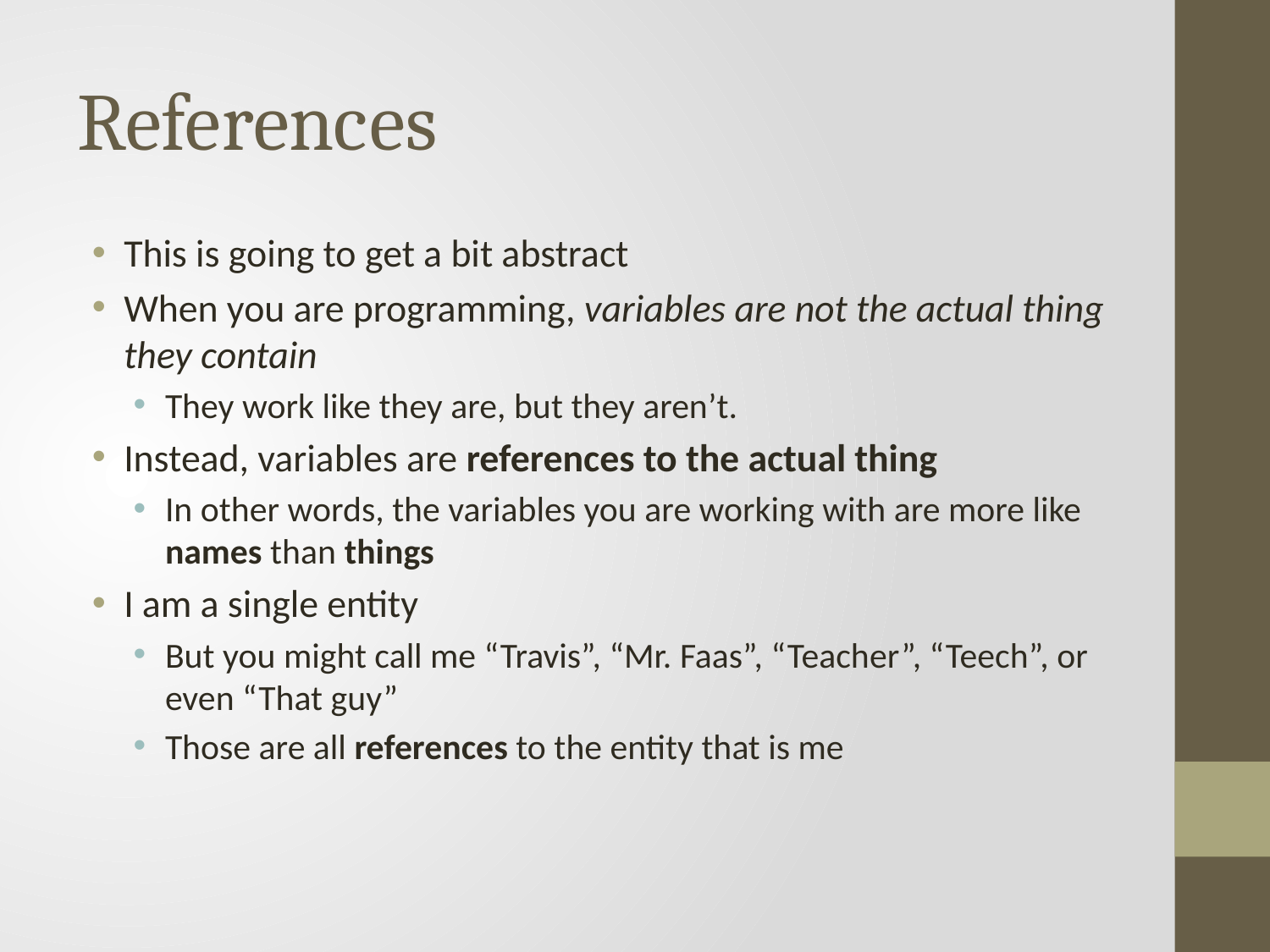

# References
This is going to get a bit abstract
When you are programming, variables are not the actual thing they contain
They work like they are, but they aren’t.
Instead, variables are references to the actual thing
In other words, the variables you are working with are more like names than things
I am a single entity
But you might call me “Travis”, “Mr. Faas”, “Teacher”, “Teech”, or even “That guy”
Those are all references to the entity that is me